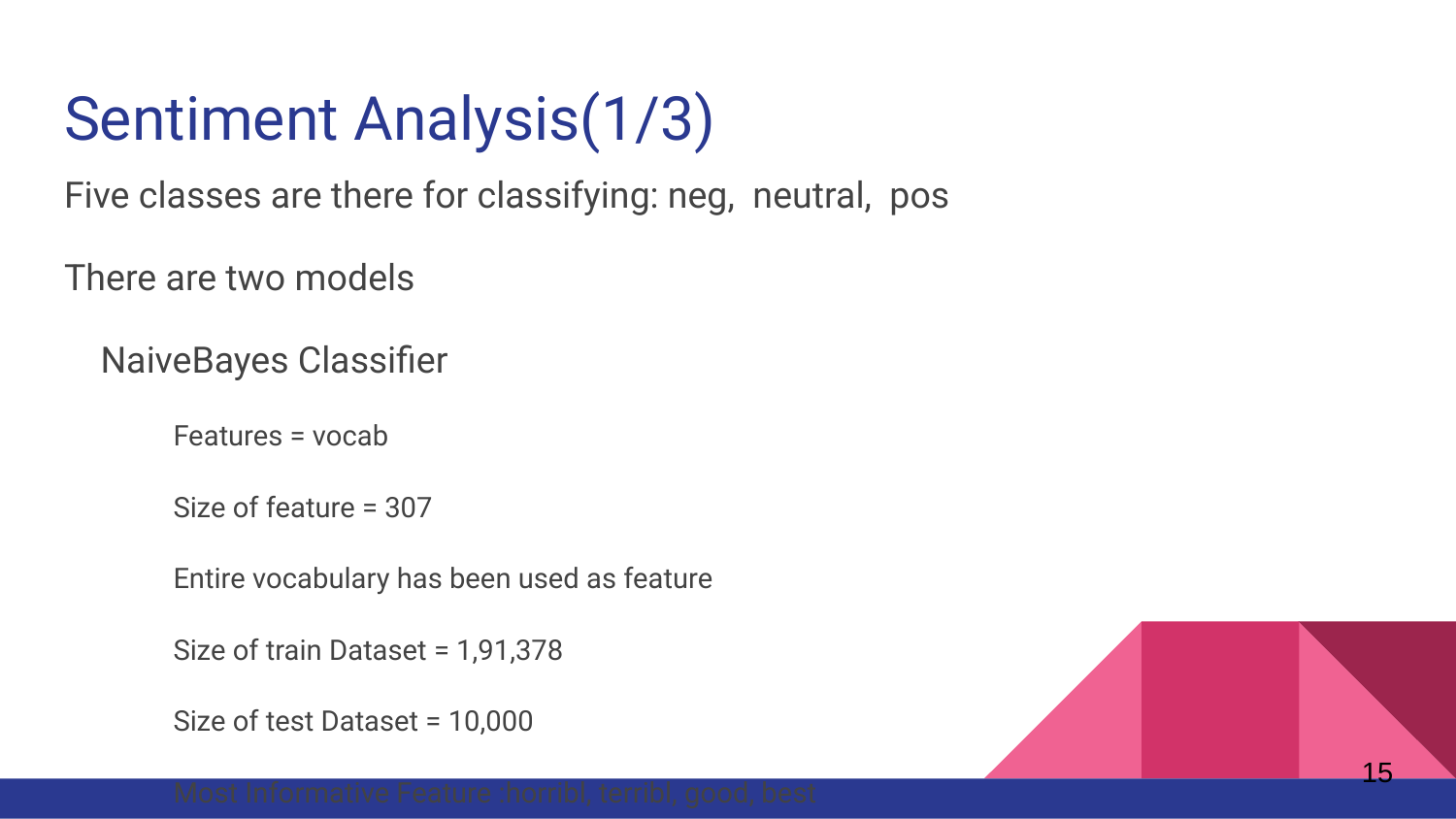

# Sentiment Analysis(1/3)
Five classes are there for classifying: neg,  neutral,  pos
There are two models
NaiveBayes Classifier
Features = vocab
Size of feature = 307
Entire vocabulary has been used as feature
Size of train Dataset = 1,91,378
Size of test Dataset = 10,000
Most Informative Feature :horribl, terribl, good, best
Accuracy =  83.3%

15